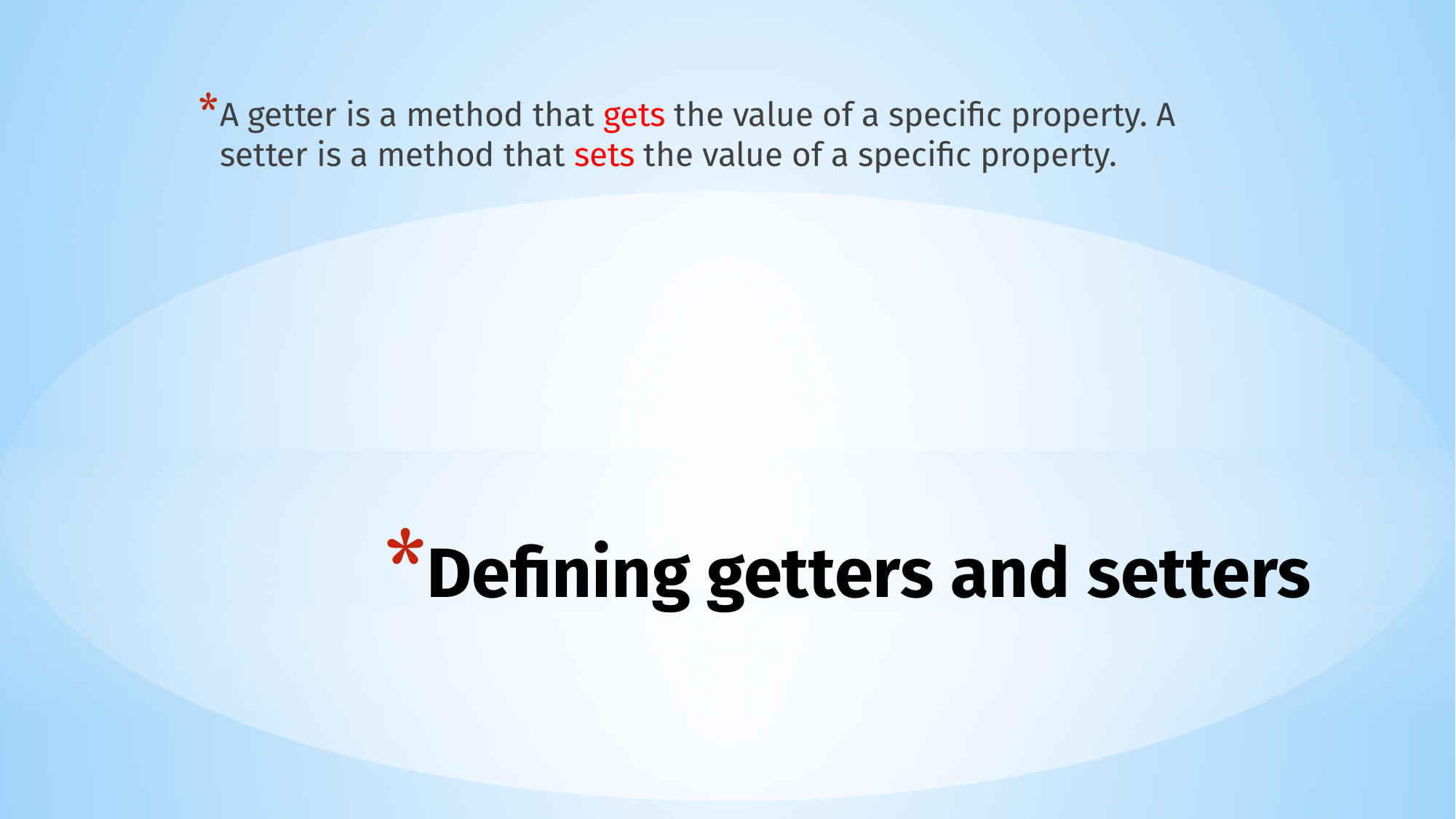

A getter is a method that gets the value of a specific property. A setter is a method that sets the value of a specific property.
# Defining getters and setters